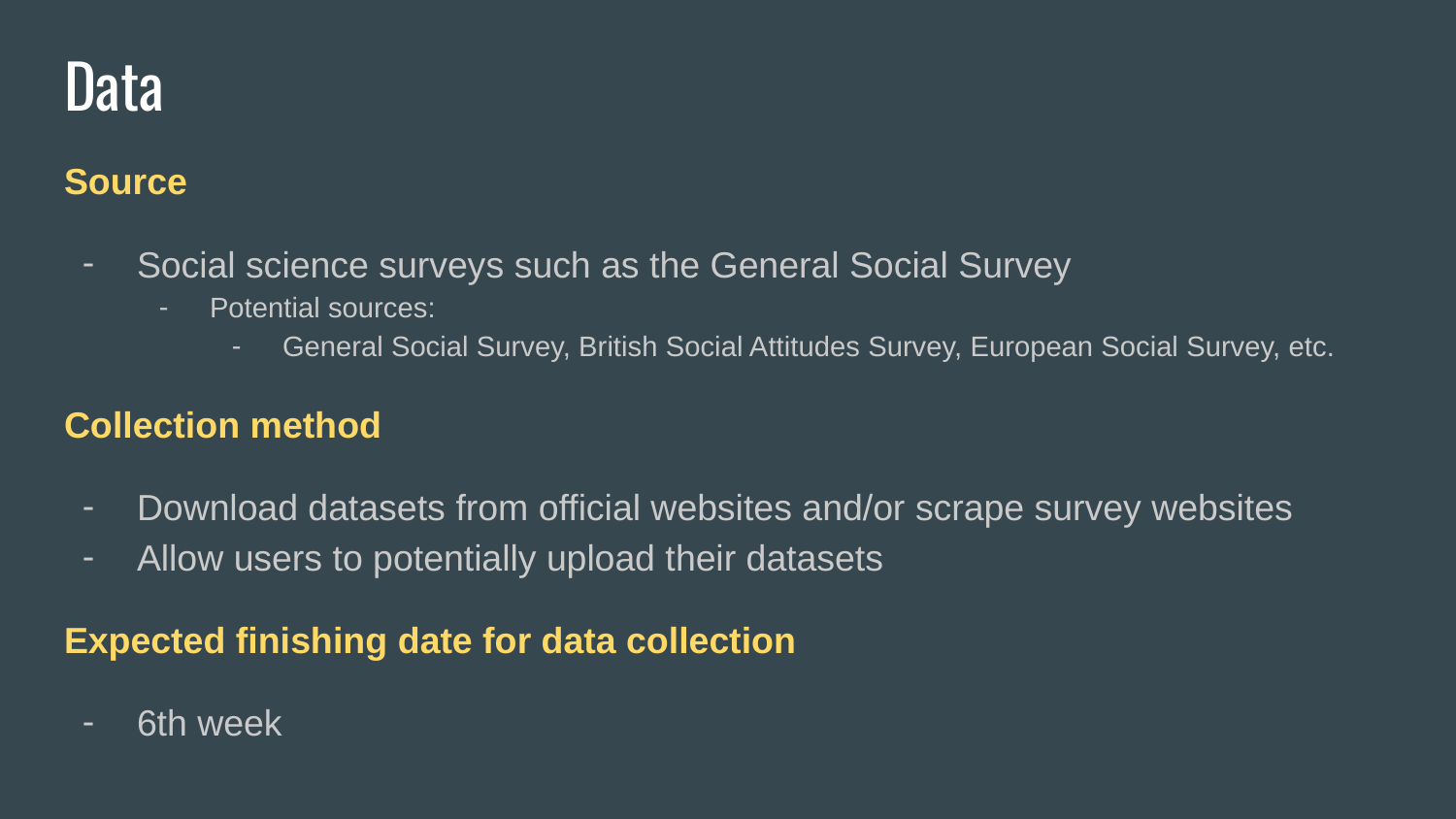

# Data
Source
Social science surveys such as the General Social Survey
Potential sources:
General Social Survey, British Social Attitudes Survey, European Social Survey, etc.
Collection method
Download datasets from official websites and/or scrape survey websites
Allow users to potentially upload their datasets
Expected finishing date for data collection
6th week